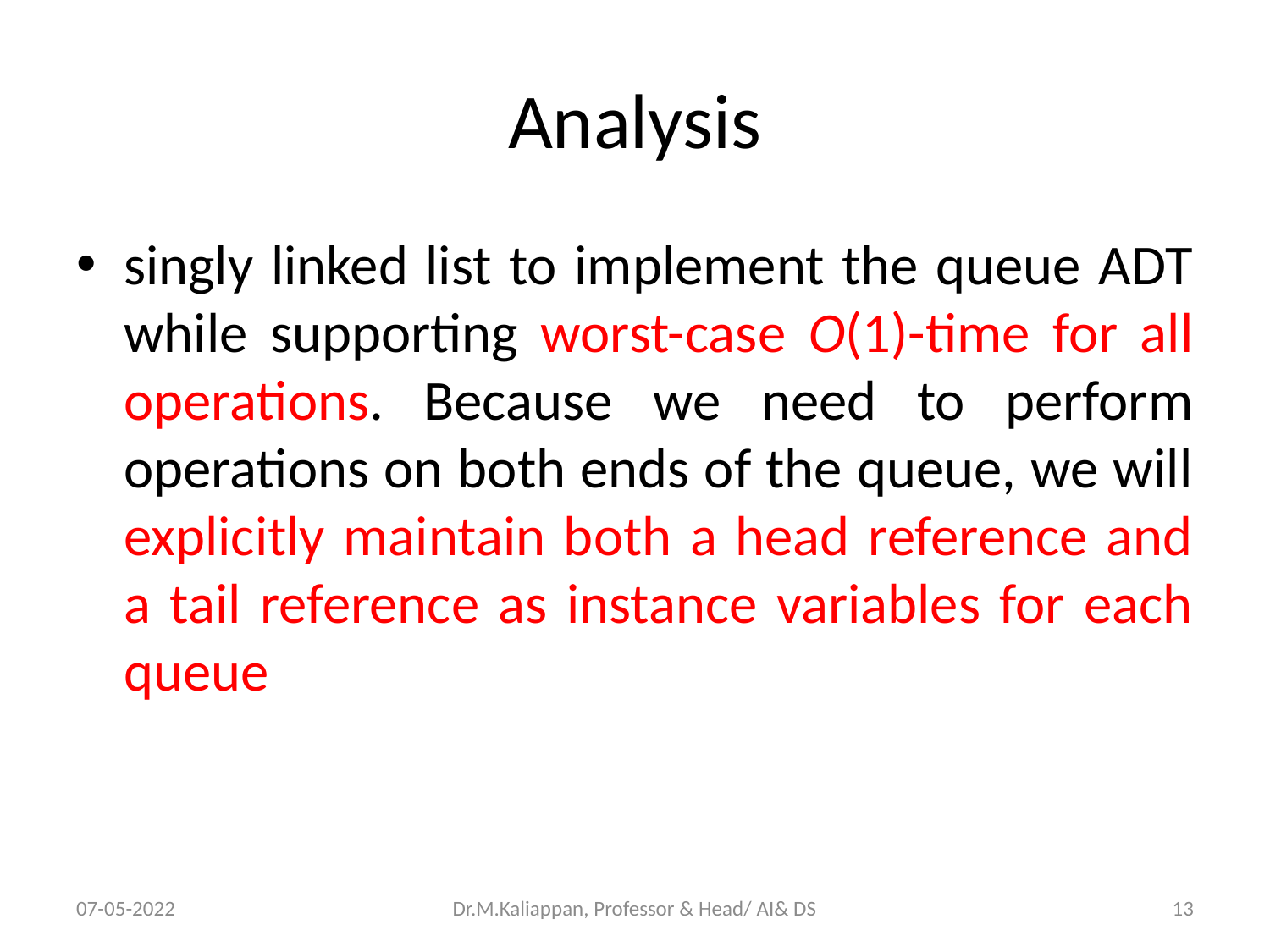

# Analysis
singly linked list to implement the queue ADT while supporting worst-case O(1)-time for all operations. Because we need to perform operations on both ends of the queue, we will explicitly maintain both a head reference and a tail reference as instance variables for each queue
07-05-2022
Dr.M.Kaliappan, Professor & Head/ AI& DS
13